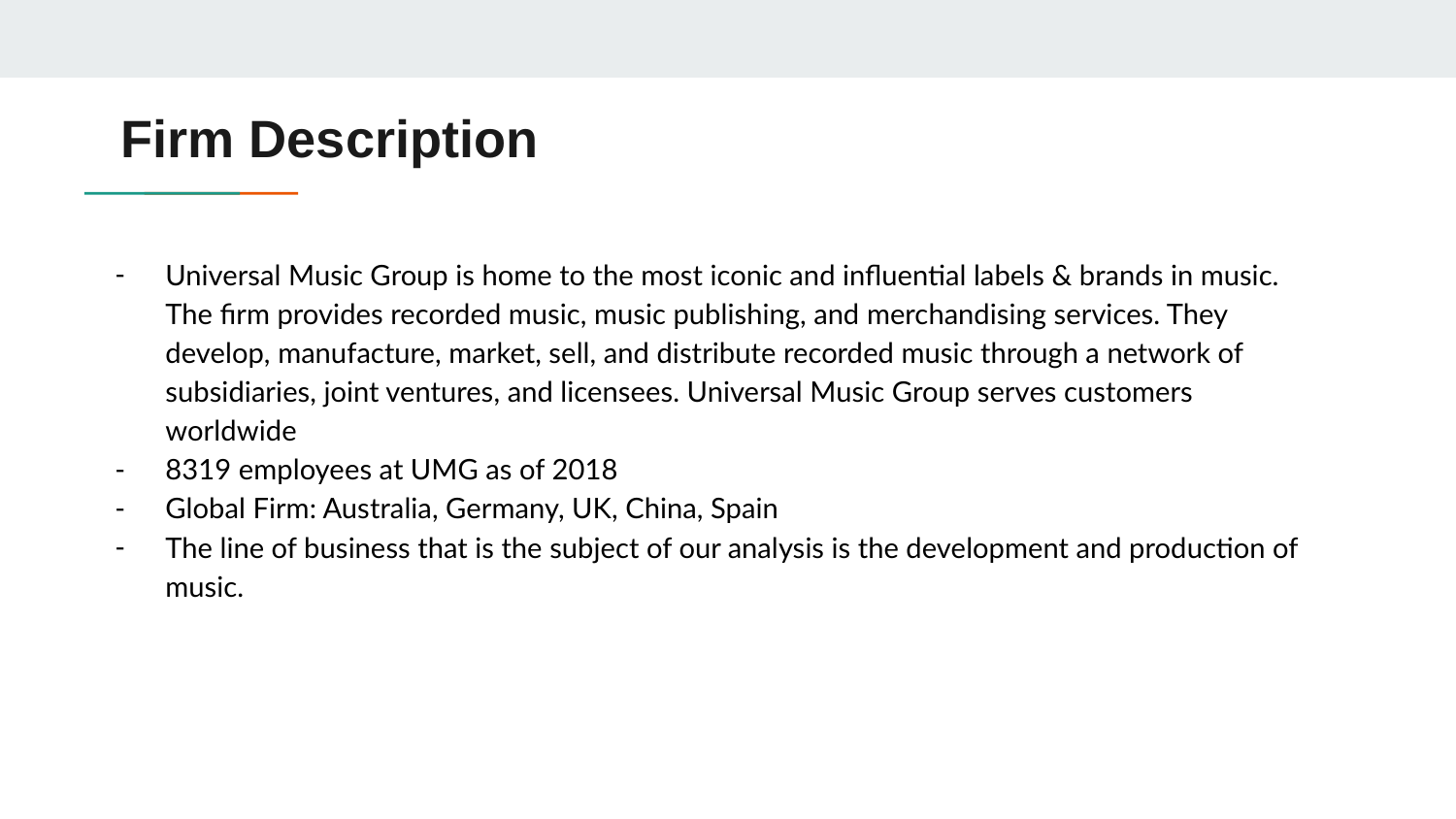

# Firm Description
Universal Music Group is home to the most iconic and influential labels & brands in music. The firm provides recorded music, music publishing, and merchandising services. They develop, manufacture, market, sell, and distribute recorded music through a network of subsidiaries, joint ventures, and licensees. Universal Music Group serves customers worldwide
8319 employees at UMG as of 2018
Global Firm: Australia, Germany, UK, China, Spain
The line of business that is the subject of our analysis is the development and production of music.